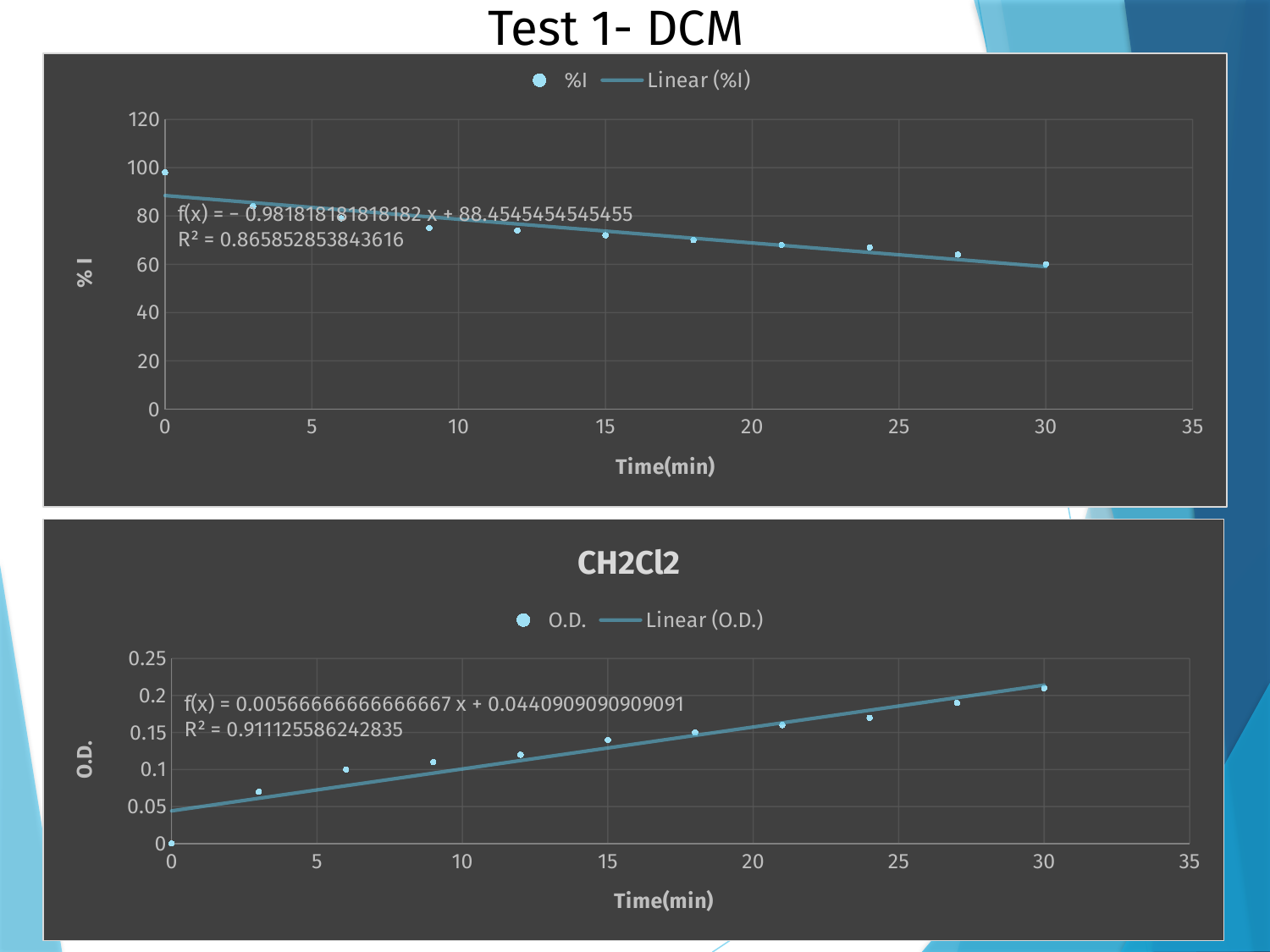

Test 1- DCM

### Chart

| Category | %I |
|---|---|

### Chart: CH2Cl2

| Category | O.D. |
|---|---|
Footer Text
10/30/2015
7